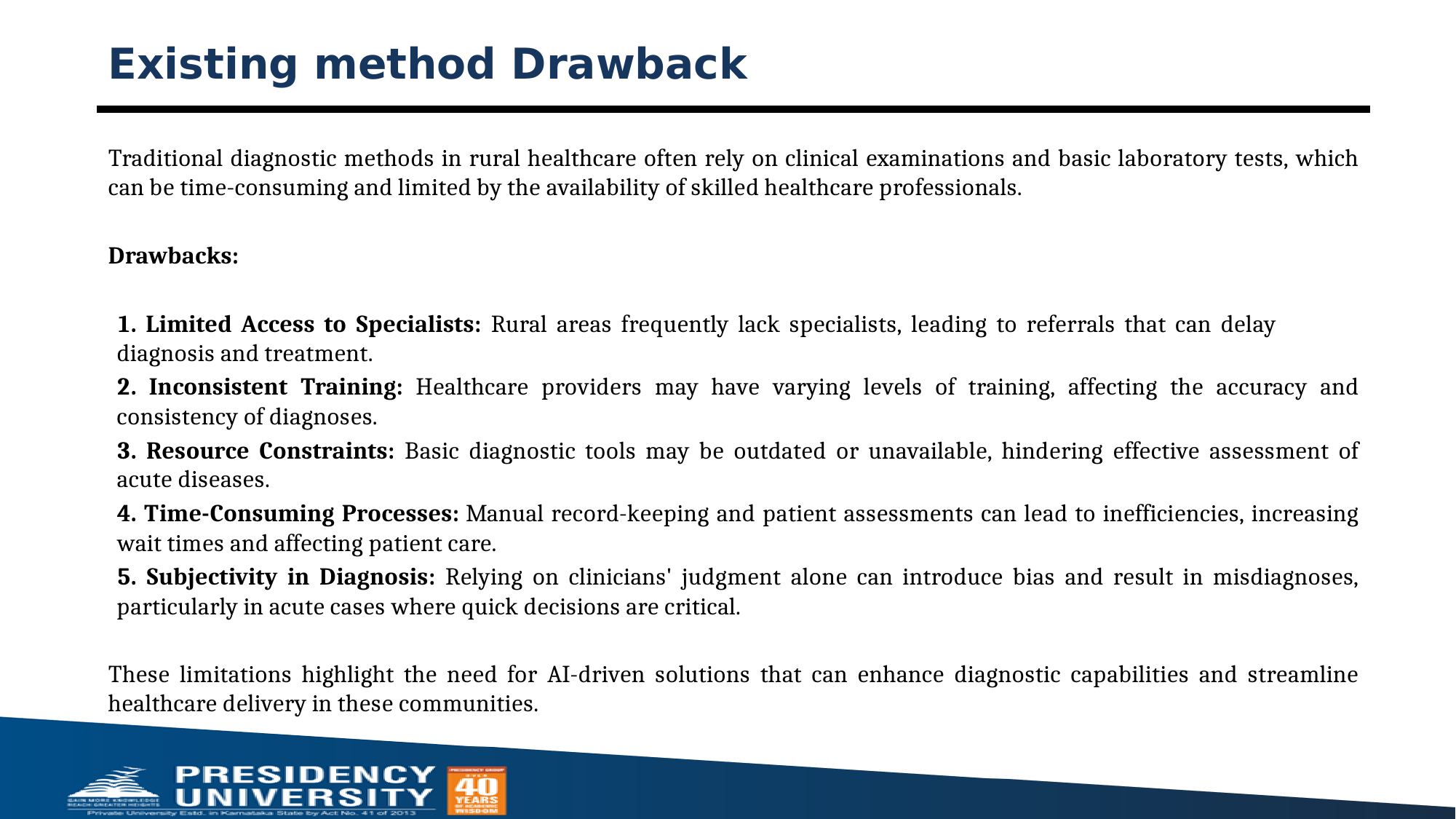

# Existing method Drawback
Traditional diagnostic methods in rural healthcare often rely on clinical examinations and basic laboratory tests, which can be time-consuming and limited by the availability of skilled healthcare professionals.

Drawbacks:

1. Limited Access to Specialists: Rural areas frequently lack specialists, leading to referrals that can delay          diagnosis and treatment.
2. Inconsistent Training: Healthcare providers may have varying levels of training, affecting the accuracy and consistency of diagnoses.
3. Resource Constraints: Basic diagnostic tools may be outdated or unavailable, hindering effective assessment of acute diseases.
4. Time-Consuming Processes: Manual record-keeping and patient assessments can lead to inefficiencies, increasing wait times and affecting patient care.
5. Subjectivity in Diagnosis: Relying on clinicians' judgment alone can introduce bias and result in misdiagnoses, particularly in acute cases where quick decisions are critical.

These limitations highlight the need for AI-driven solutions that can enhance diagnostic capabilities and streamline healthcare delivery in these communities.